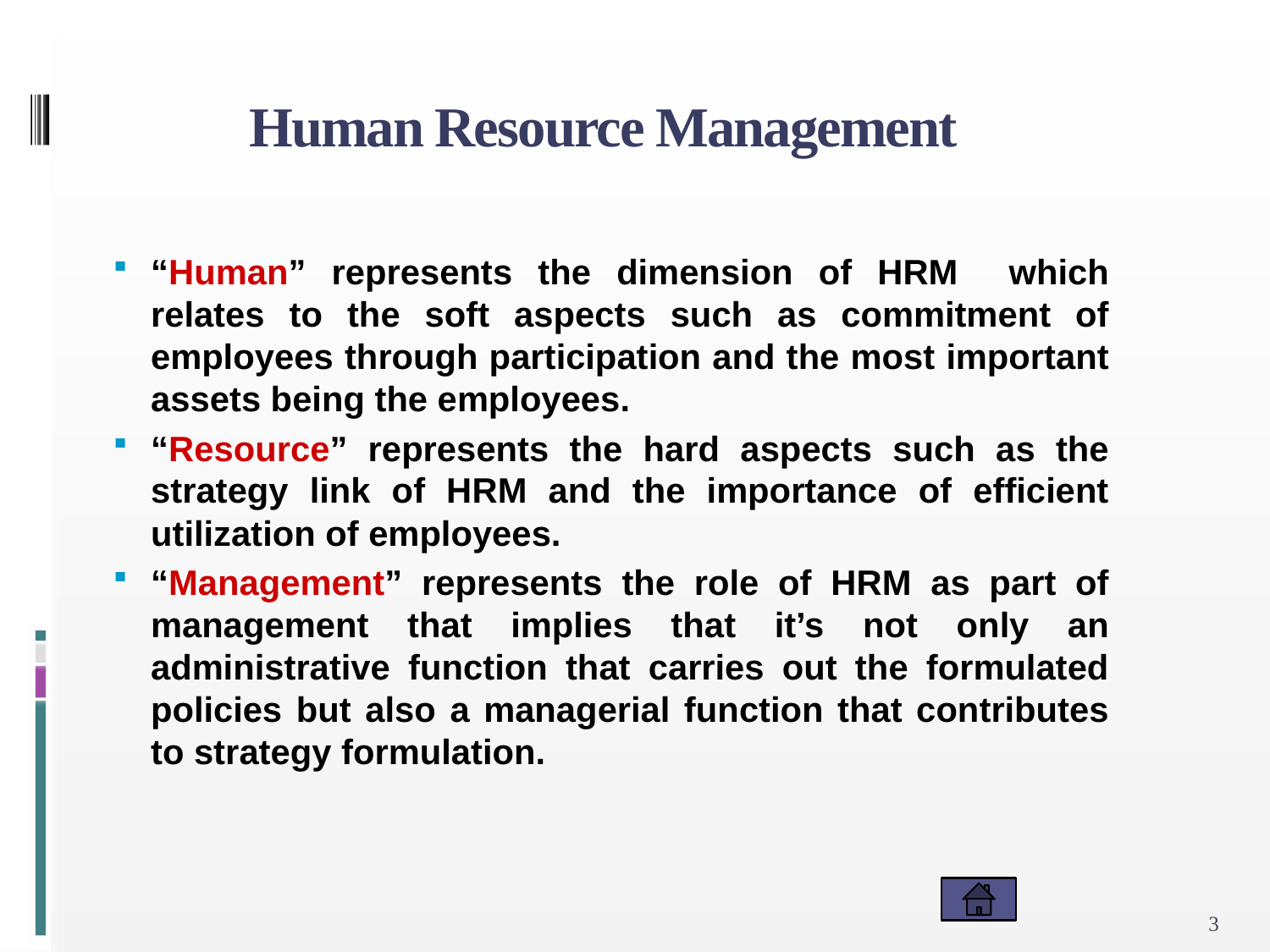

# Human Resource Management
“Human” represents the dimension of HRM  which relates to the soft aspects such as commitment of employees through participation and the most important assets being the employees.
“Resource” represents the hard aspects such as the strategy link of HRM and the importance of efficient utilization of employees.
“Management” represents the role of HRM as part of management that implies that it’s not only an administrative function that carries out the formulated policies but also a managerial function that contributes to strategy formulation.

3